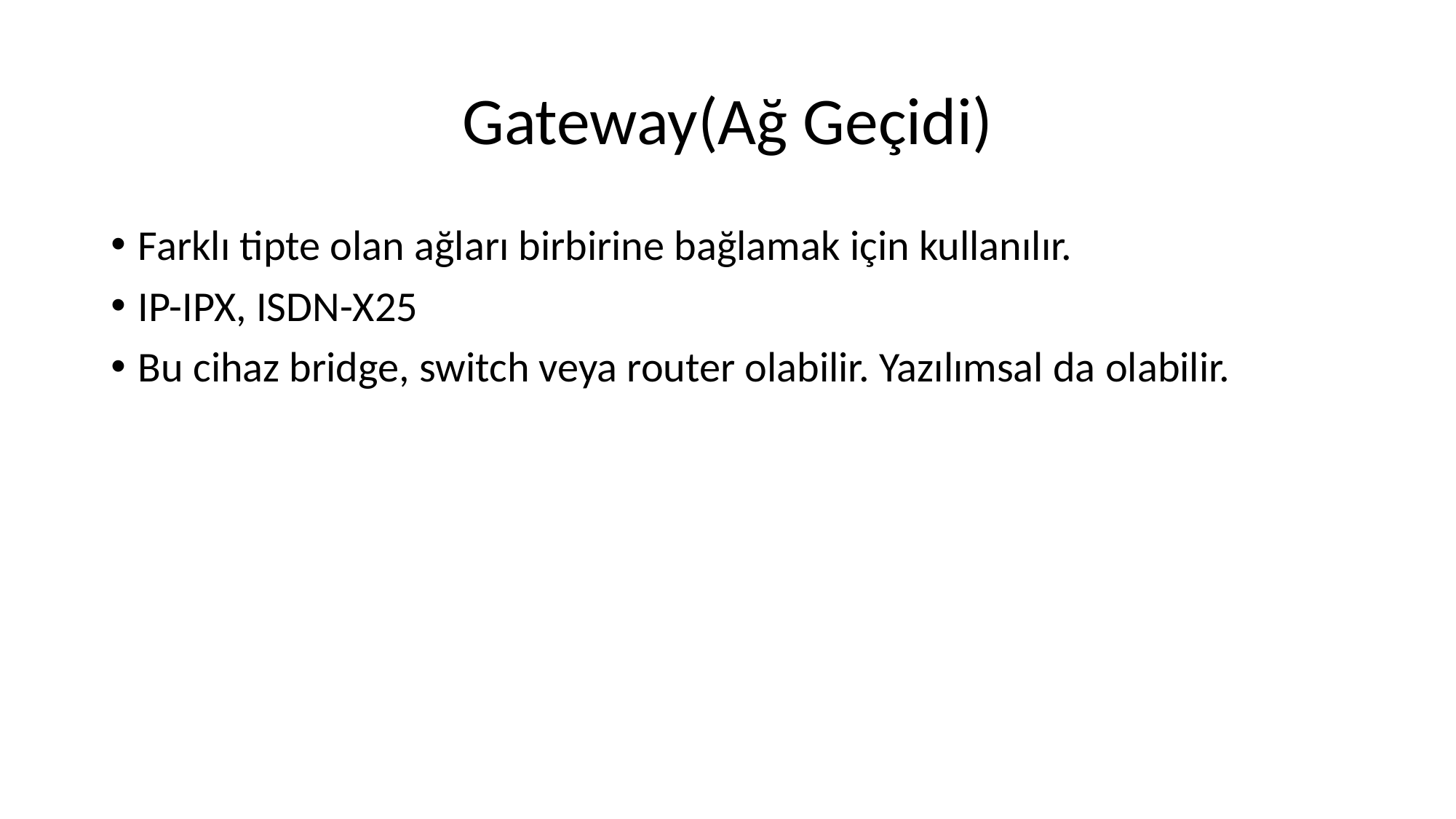

# Gateway(Ağ Geçidi)
Farklı tipte olan ağları birbirine bağlamak için kullanılır.
IP-IPX, ISDN-X25
Bu cihaz bridge, switch veya router olabilir. Yazılımsal da olabilir.